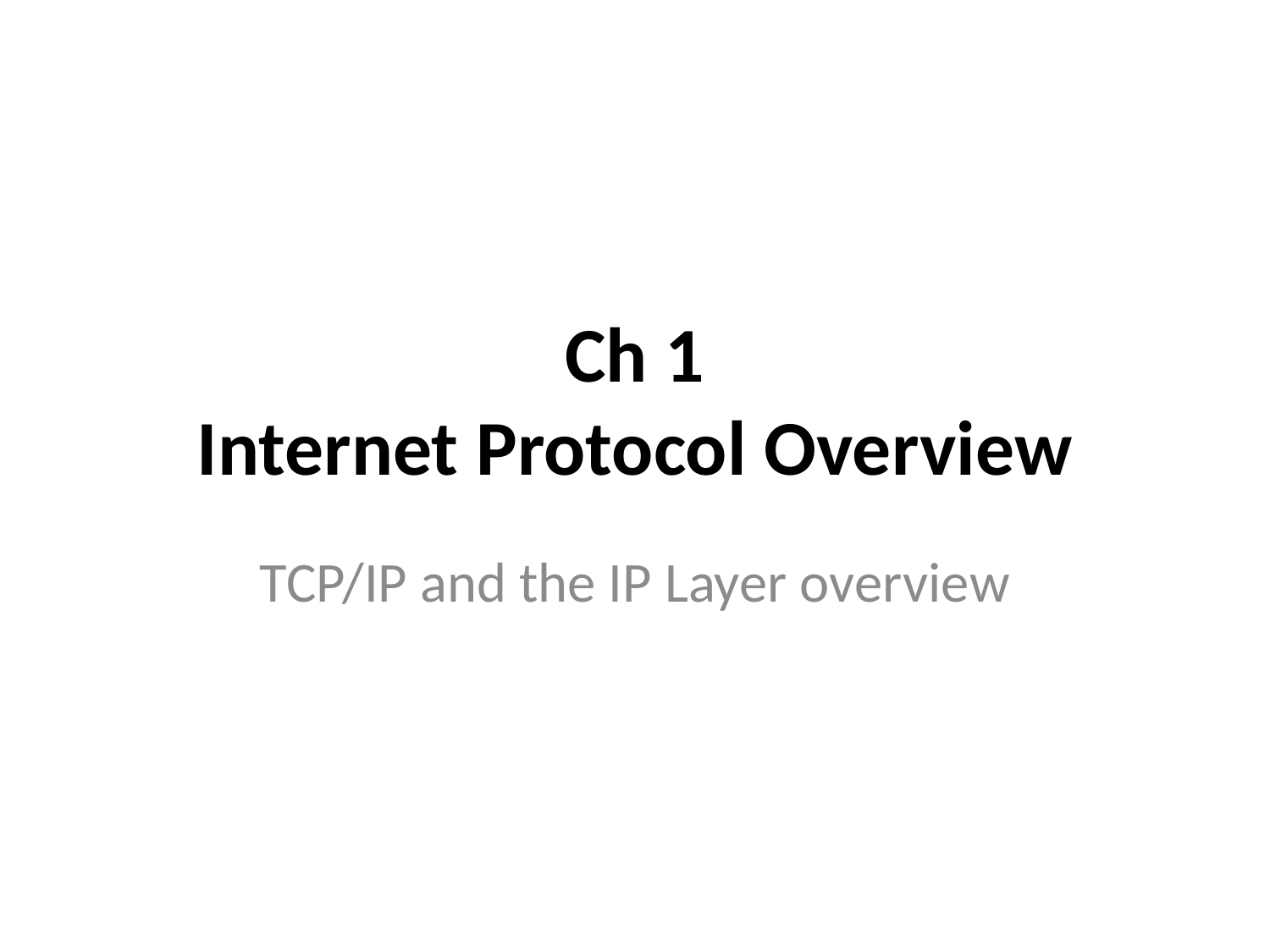

# Ch 1 Internet Protocol Overview
TCP/IP and the IP Layer overview